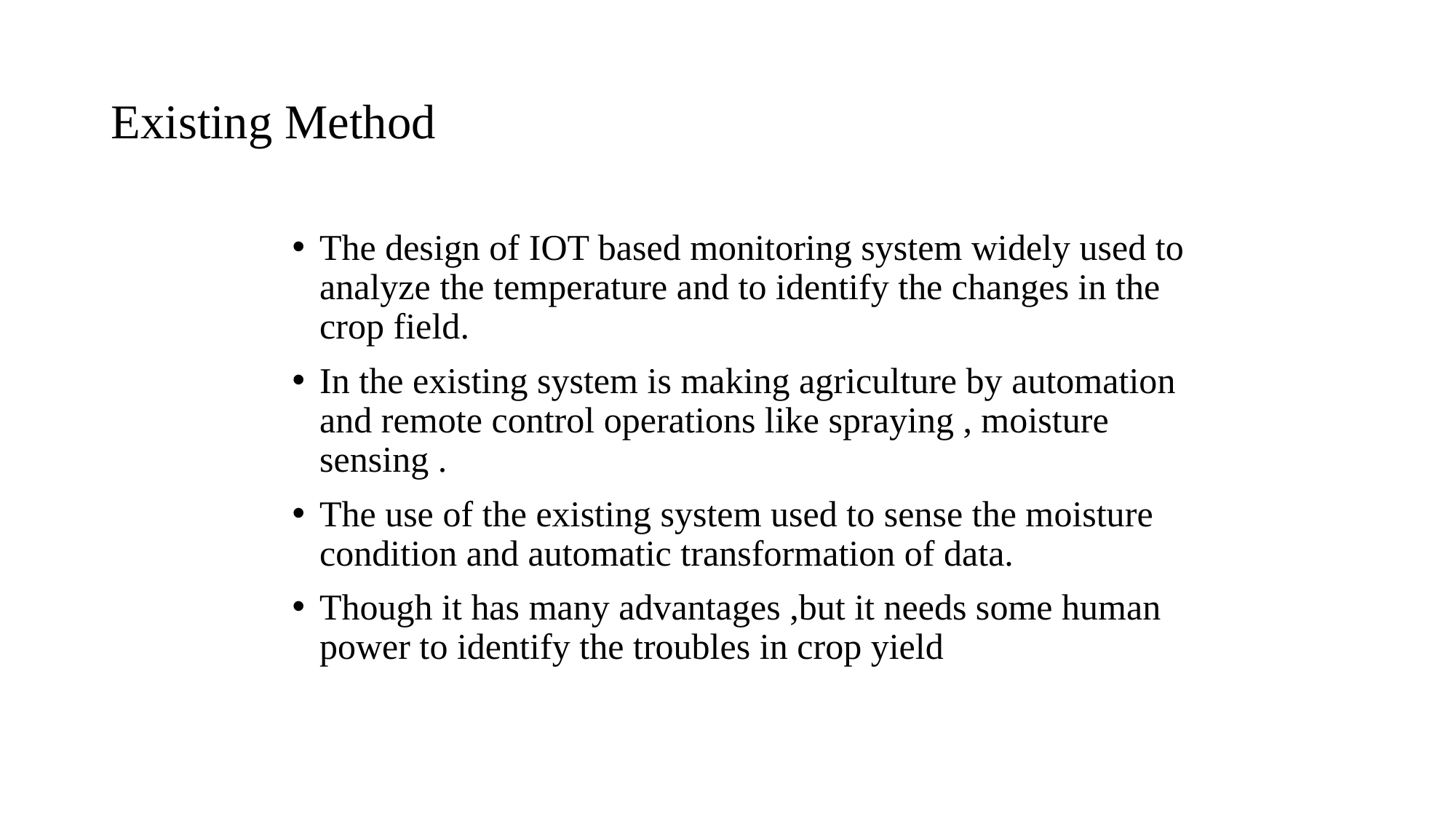

# Existing Method
The design of IOT based monitoring system widely used to analyze the temperature and to identify the changes in the crop field.
In the existing system is making agriculture by automation and remote control operations like spraying , moisture sensing .
The use of the existing system used to sense the moisture condition and automatic transformation of data.
Though it has many advantages ,but it needs some human power to identify the troubles in crop yield